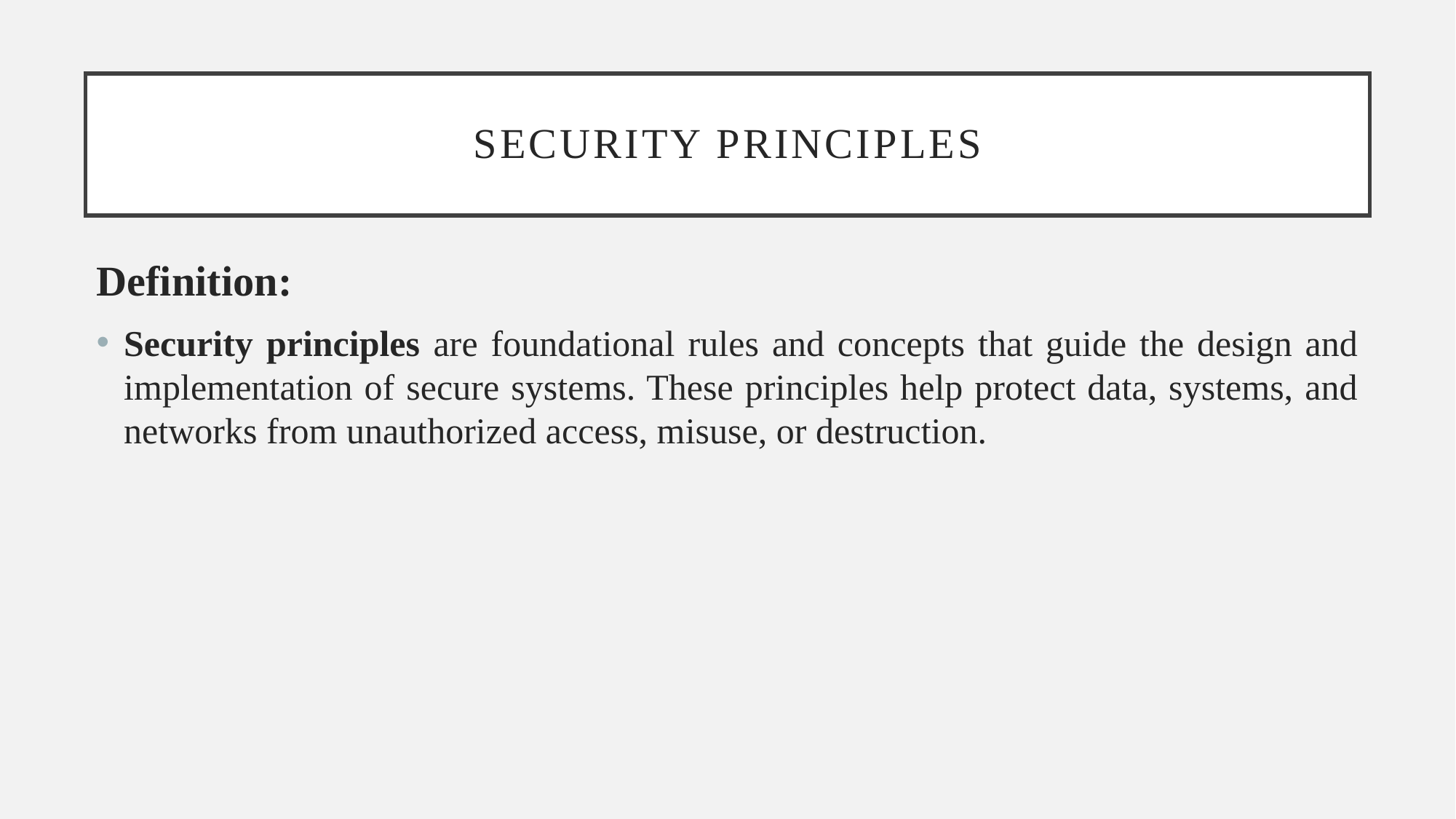

# Security principles
Definition:
Security principles are foundational rules and concepts that guide the design and implementation of secure systems. These principles help protect data, systems, and networks from unauthorized access, misuse, or destruction.